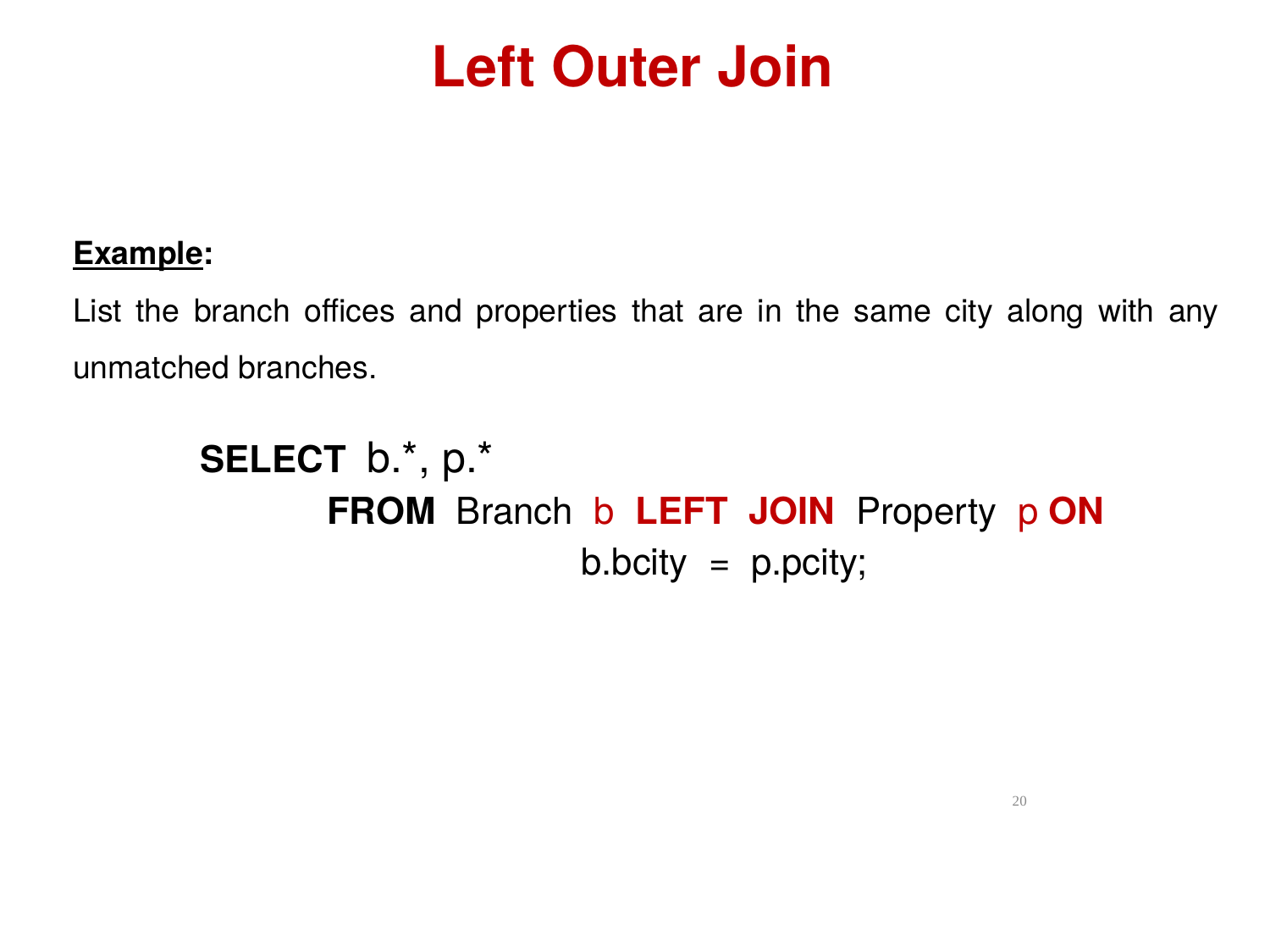

# Left Outer Join
Example:
List the branch offices and properties that are in the same city along with any unmatched branches.

	SELECT  b.*, p.*
	 	FROM  Branch  b  LEFT  JOIN  Property  p ON
                		 	b.bcity  =  p.pcity;

20